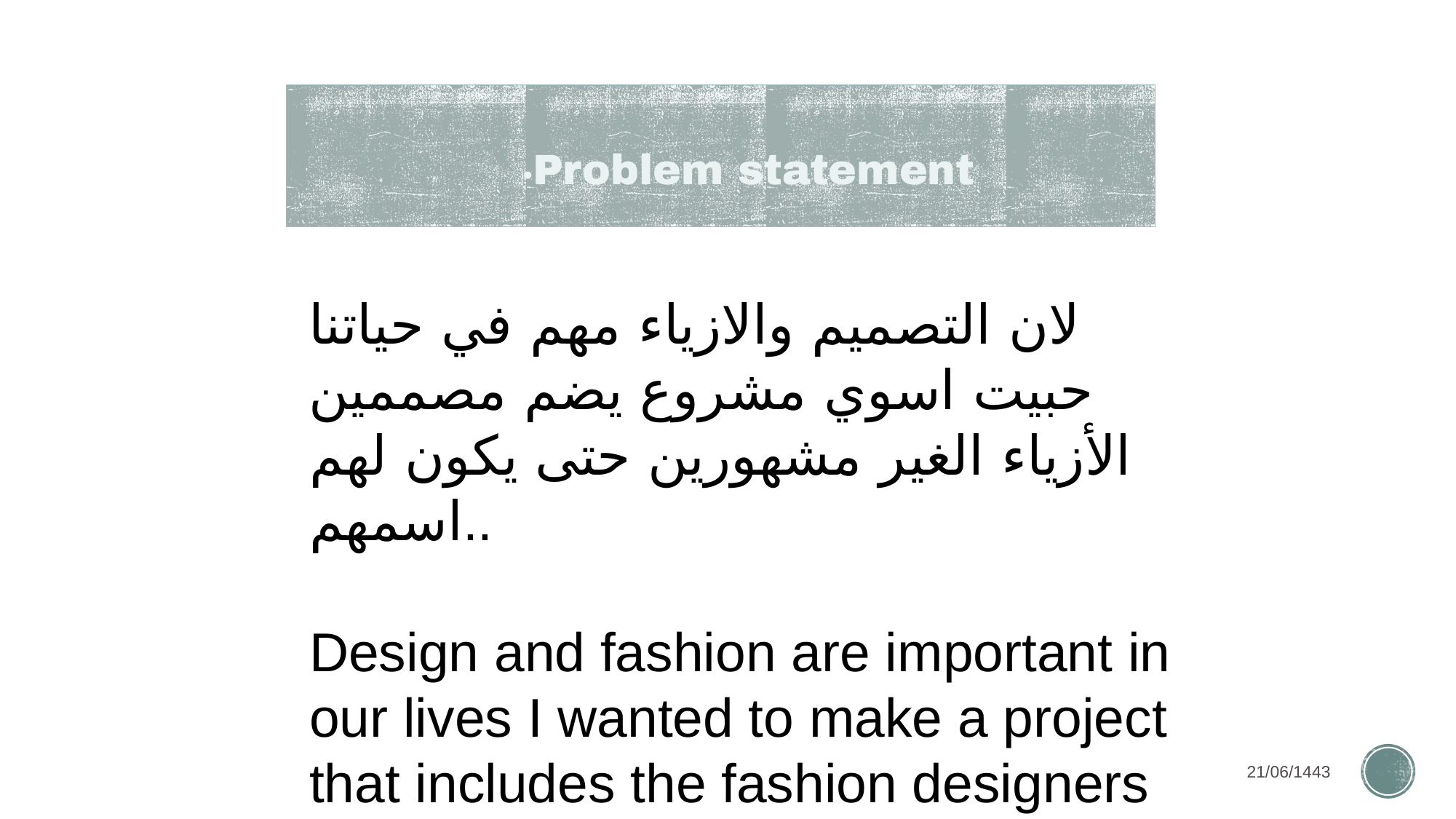

•Problem statement
•Problem statement
لان التصميم والازياء مهم في حياتنا حبيت اسوي مشروع يضم مصممين الأزياء الغير مشهورين حتى يكون لهم اسمهم..

Design and fashion are important in our lives I wanted to make a project that includes the fashion designers who are not famous so that they have their name..
21/06/1443